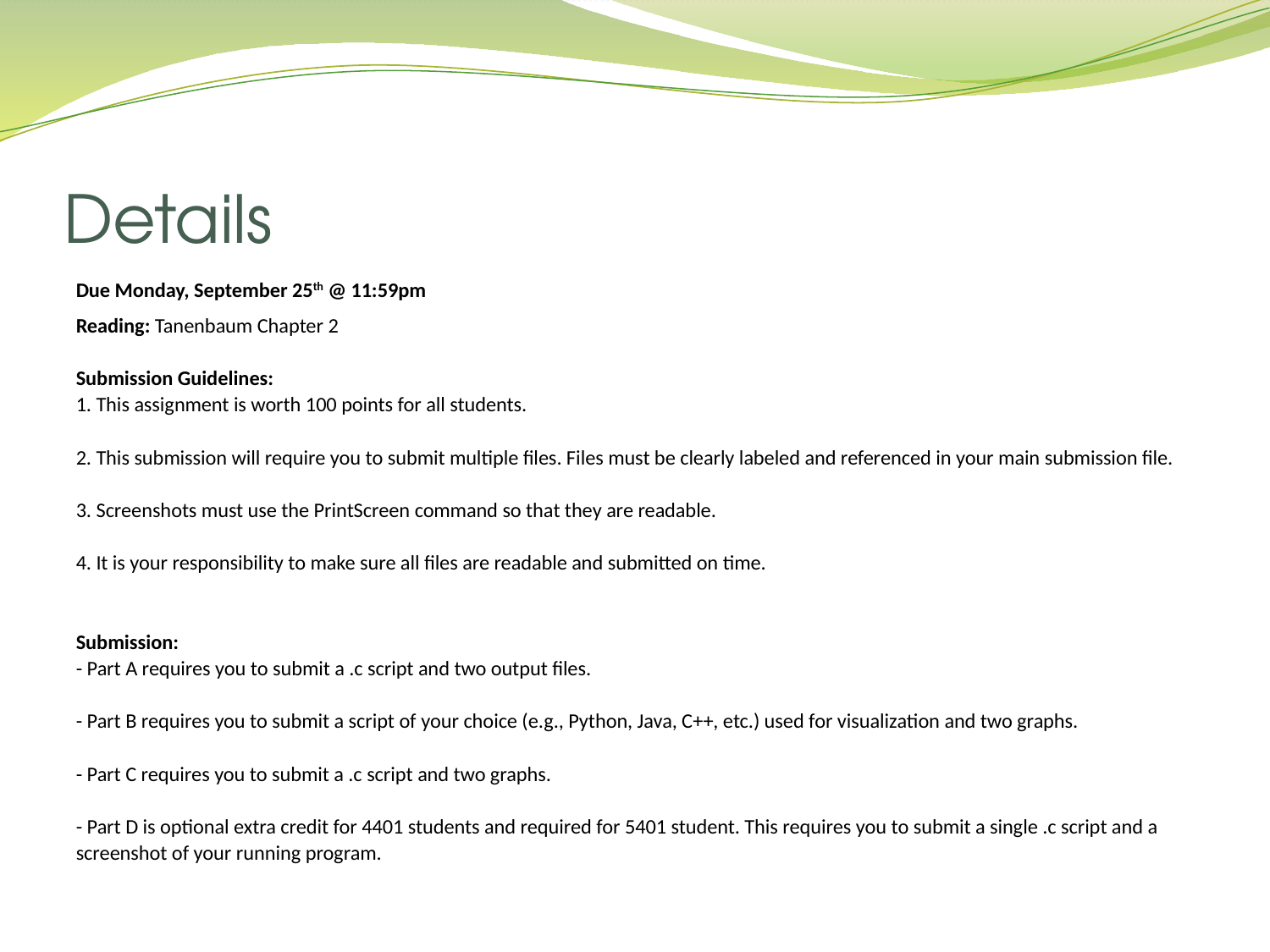

# Details
Due Monday, September 25th @ 11:59pm
Reading: Tanenbaum Chapter 2

Submission Guidelines:
1. This assignment is worth 100 points for all students.

2. This submission will require you to submit multiple files. Files must be clearly labeled and referenced in your main submission file.

3. Screenshots must use the PrintScreen command so that they are readable.

4. It is your responsibility to make sure all files are readable and submitted on time.

Submission:
- Part A requires you to submit a .c script and two output files.

- Part B requires you to submit a script of your choice (e.g., Python, Java, C++, etc.) used for visualization and two graphs.

- Part C requires you to submit a .c script and two graphs.

- Part D is optional extra credit for 4401 students and required for 5401 student. This requires you to submit a single .c script and a screenshot of your running program.